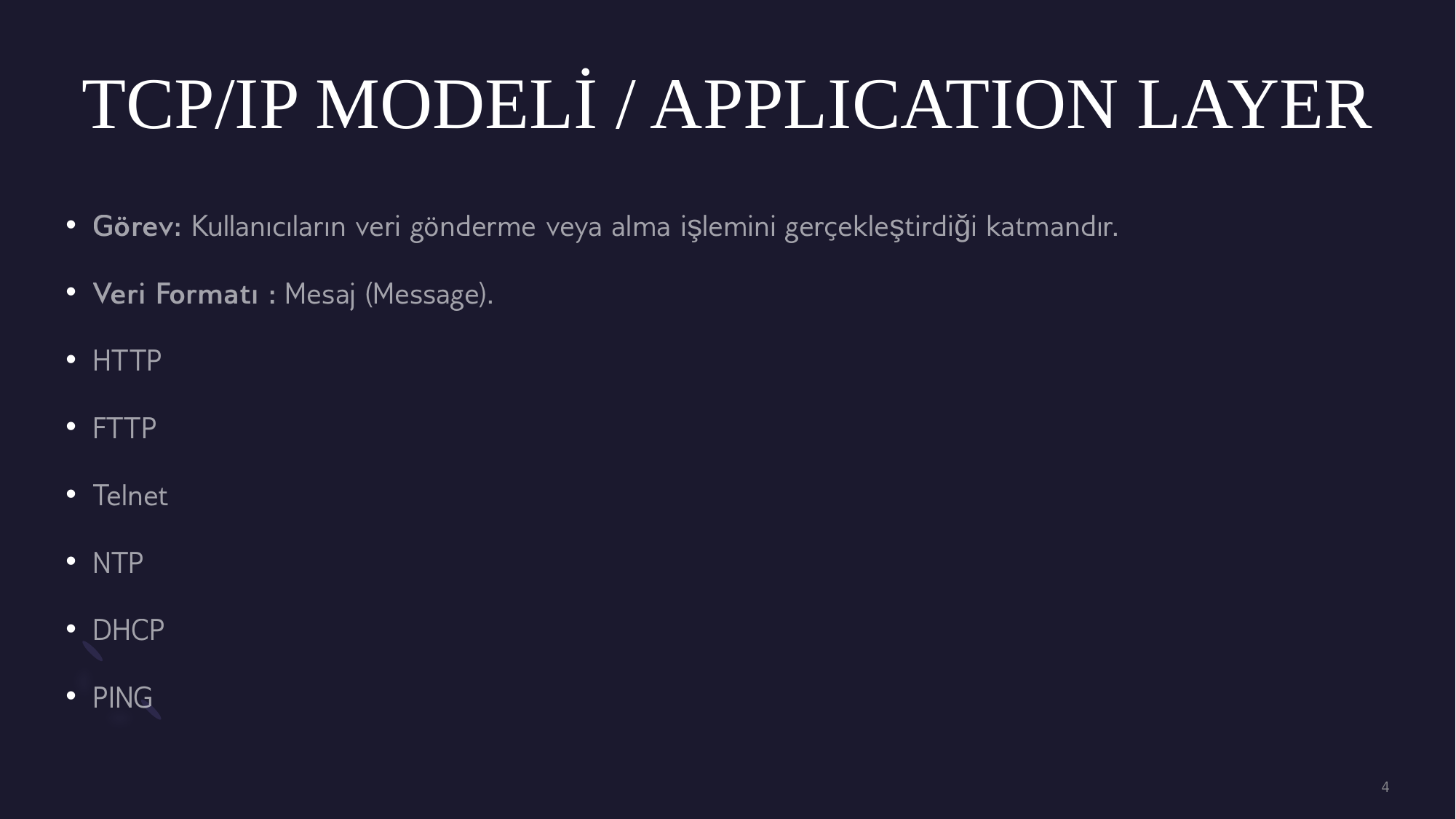

# TCP/IP MODELİ / APPLICATION LAYER
Görev: Kullanıcıların veri gönderme veya alma işlemini gerçekleştirdiği katmandır.
Veri Formatı : Mesaj (Message).
HTTP
FTTP
Telnet
NTP
DHCP
PING
4